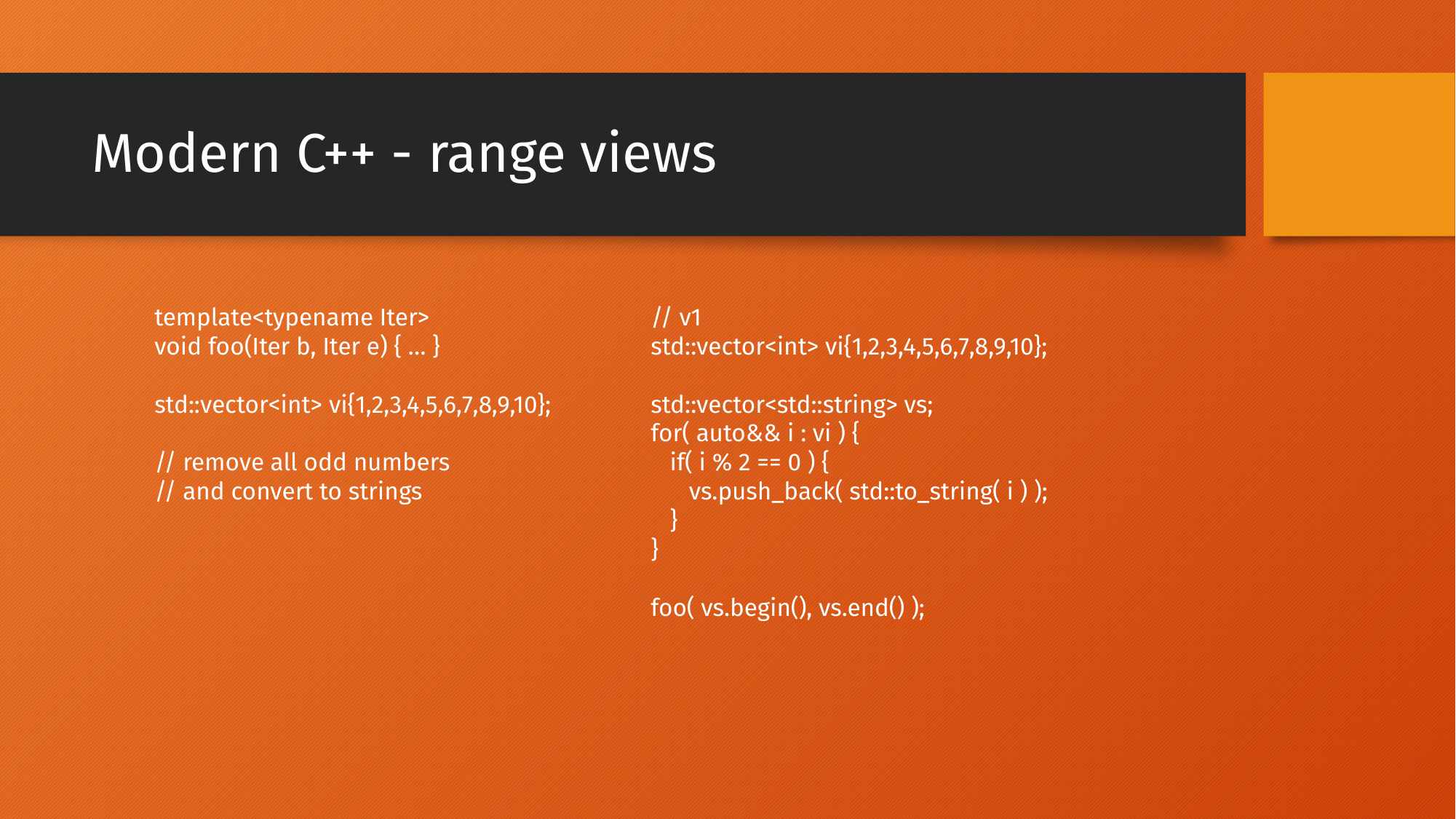

# Modern C++ - range views
template<typename Iter>
void foo(Iter b, Iter e) { … }

std::vector<int> vi{1,2,3,4,5,6,7,8,9,10};

// remove all odd numbers
// and convert to strings
// v1
std::vector<int> vi{1,2,3,4,5,6,7,8,9,10};

std::vector<std::string> vs;
for( auto&& i : vi ) {
   if( i % 2 == 0 ) {
      vs.push_back( std::to_string( i ) );
   }
}

foo( vs.begin(), vs.end() );